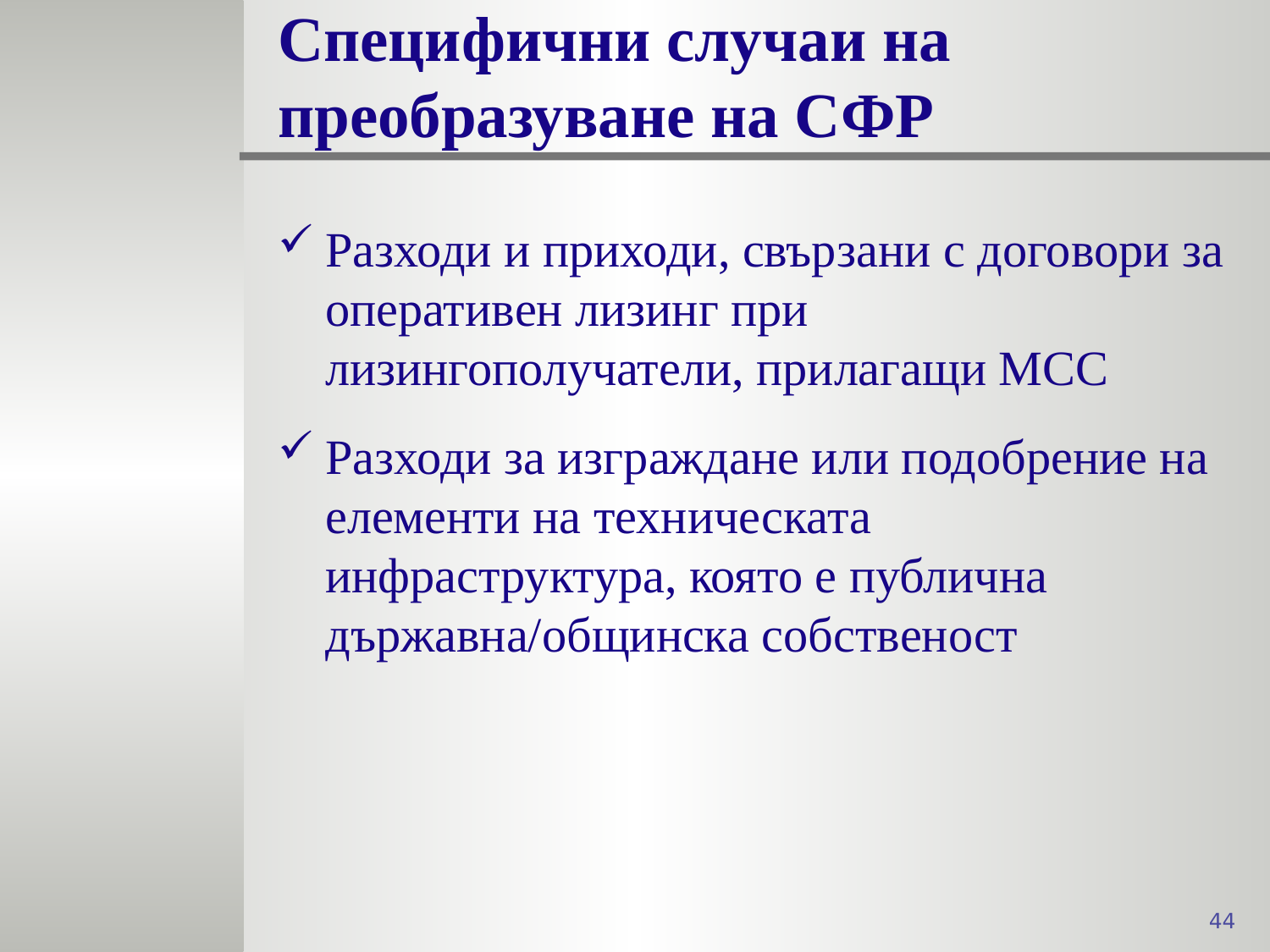

# Специфични случаи на преобразуване на СФР
Разходи и приходи, свързани с договори за оперативен лизинг при лизингополучатели, прилагащи МСС
Разходи за изграждане или подобрение на елементи на техническата инфраструктура, която е публична държавна/общинска собственост
44